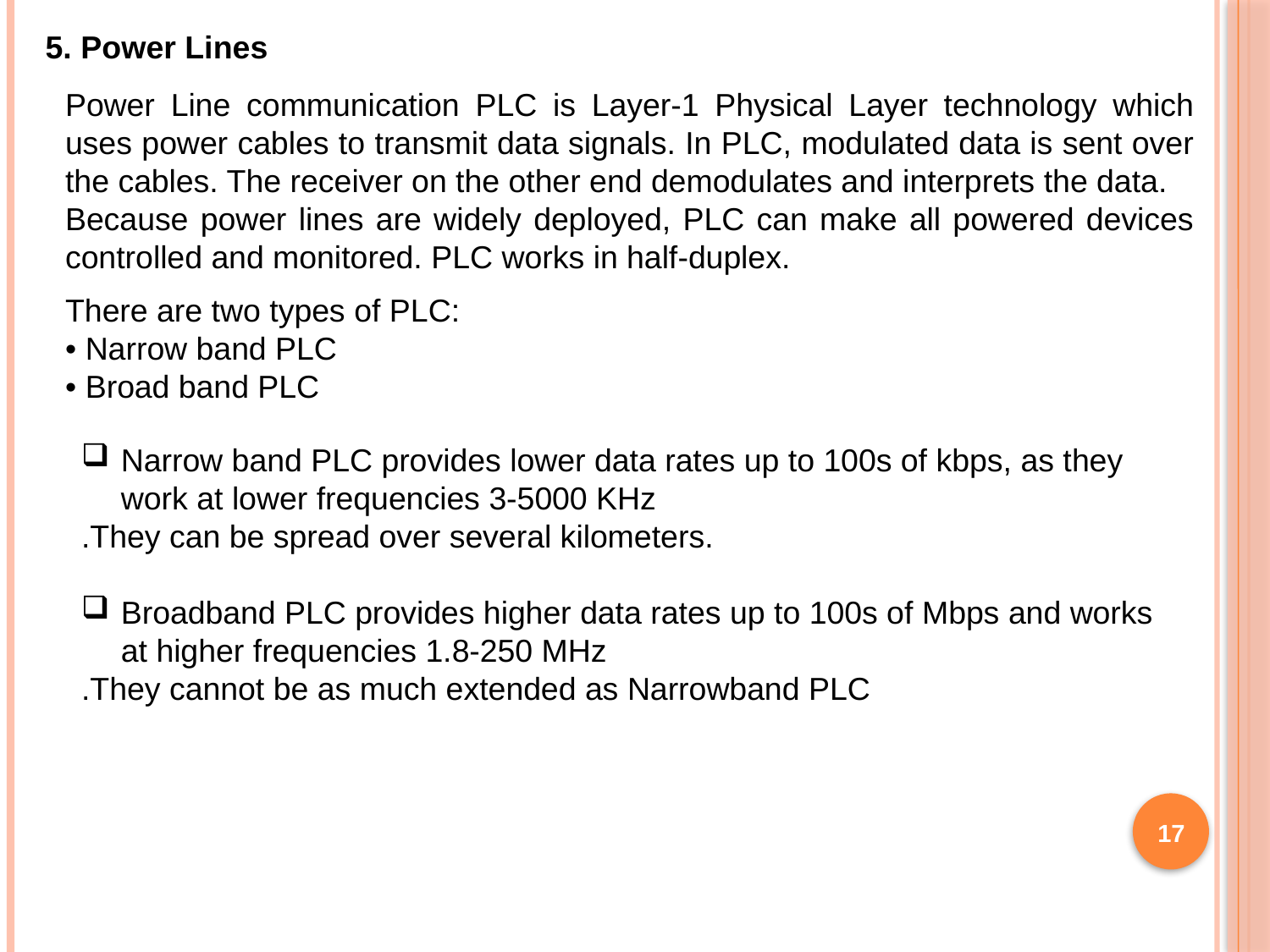

5. Power Lines
Power Line communication PLC is Layer-1 Physical Layer technology which uses power cables to transmit data signals. In PLC, modulated data is sent over the cables. The receiver on the other end demodulates and interprets the data.
Because power lines are widely deployed, PLC can make all powered devices controlled and monitored. PLC works in half-duplex.
There are two types of PLC:
• Narrow band PLC
• Broad band PLC
Narrow band PLC provides lower data rates up to 100s of kbps, as they work at lower frequencies 3-5000 KHz
.They can be spread over several kilometers.

Broadband PLC provides higher data rates up to 100s of Mbps and works at higher frequencies 1.8-250 MHz
.They cannot be as much extended as Narrowband PLC
17